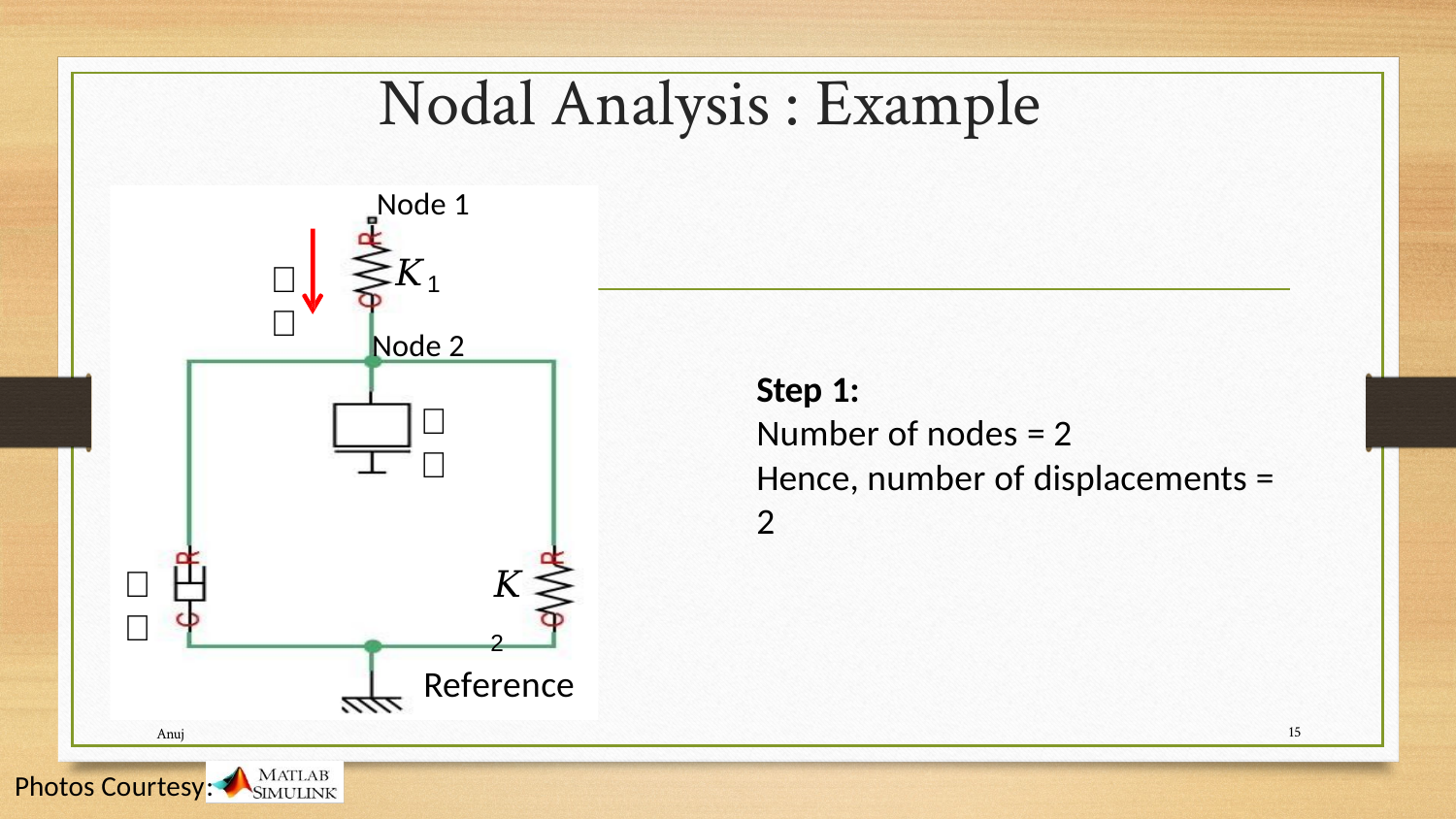

# Nodal Analysis : Example
Node 1

𝐾1
Node 2
𝐹
Step 1:
Number of nodes = 2
Hence, number of displacements = 2
𝑀
𝐵
𝐾2
Reference
Anuj
15

Photos Courtesy
: